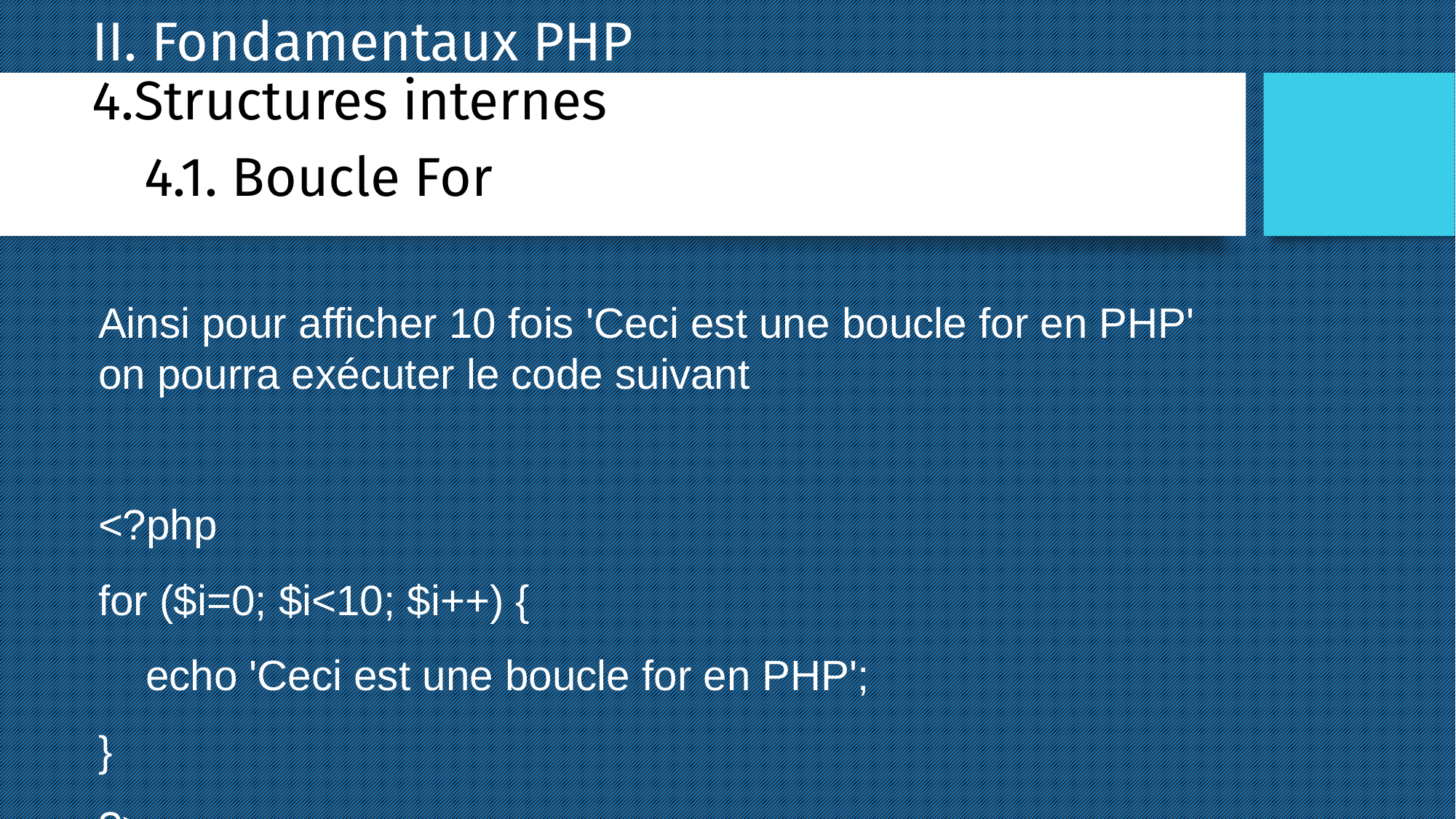

II. Fondamentaux PHP
4.Structures internes

4.1. Boucle For

Ainsi pour afficher 10 fois 'Ceci est une boucle for en PHP' on pourra exécuter le code suivant

<?php
for ($i=0; $i<10; $i++) {
    echo 'Ceci est une boucle for en PHP';
}
?>